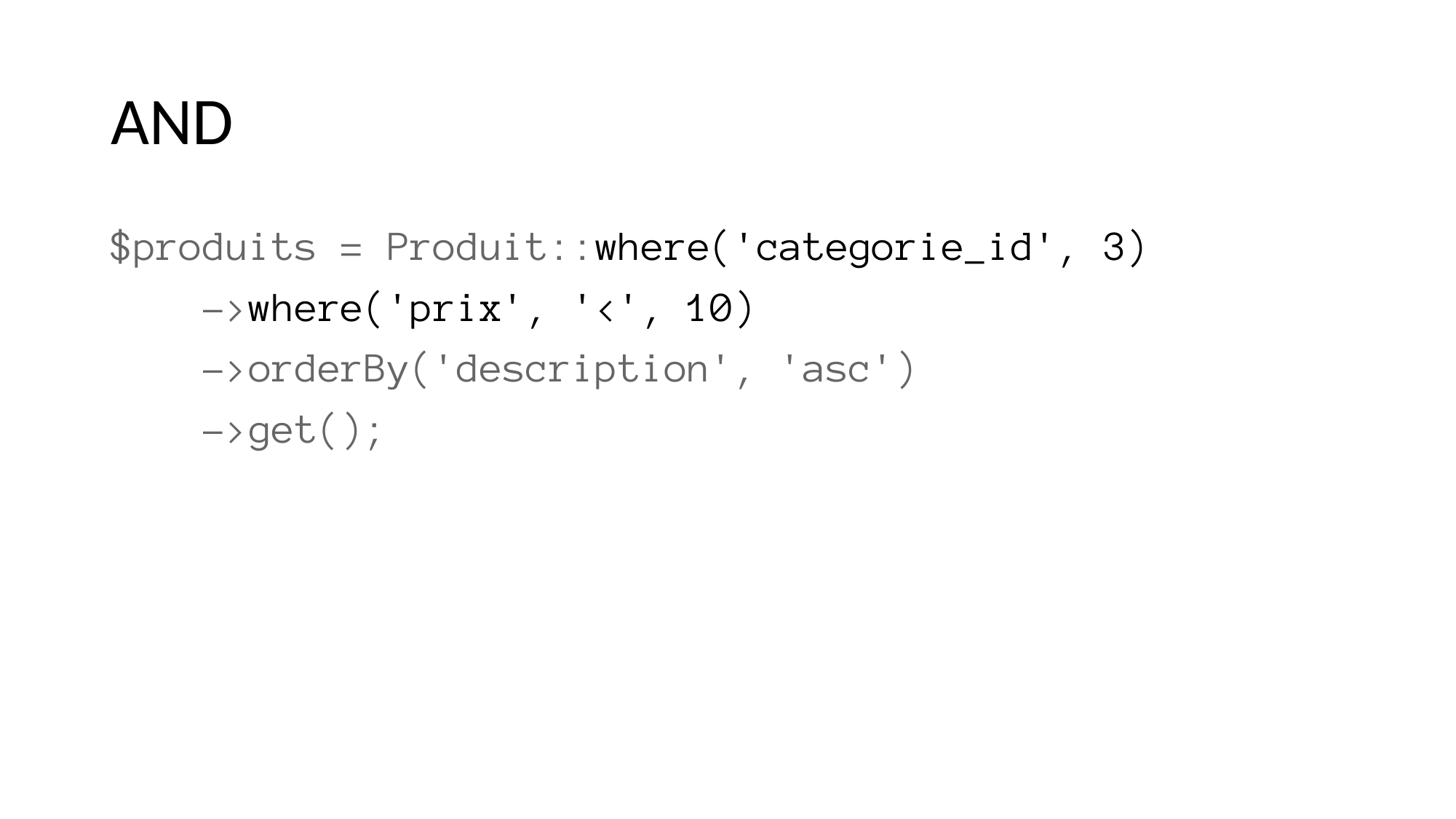

# AND
$produits = Produit::where('categorie_id', 3)
    ->where('prix', '<', 10)
    ->orderBy('description', 'asc')
    ->get();